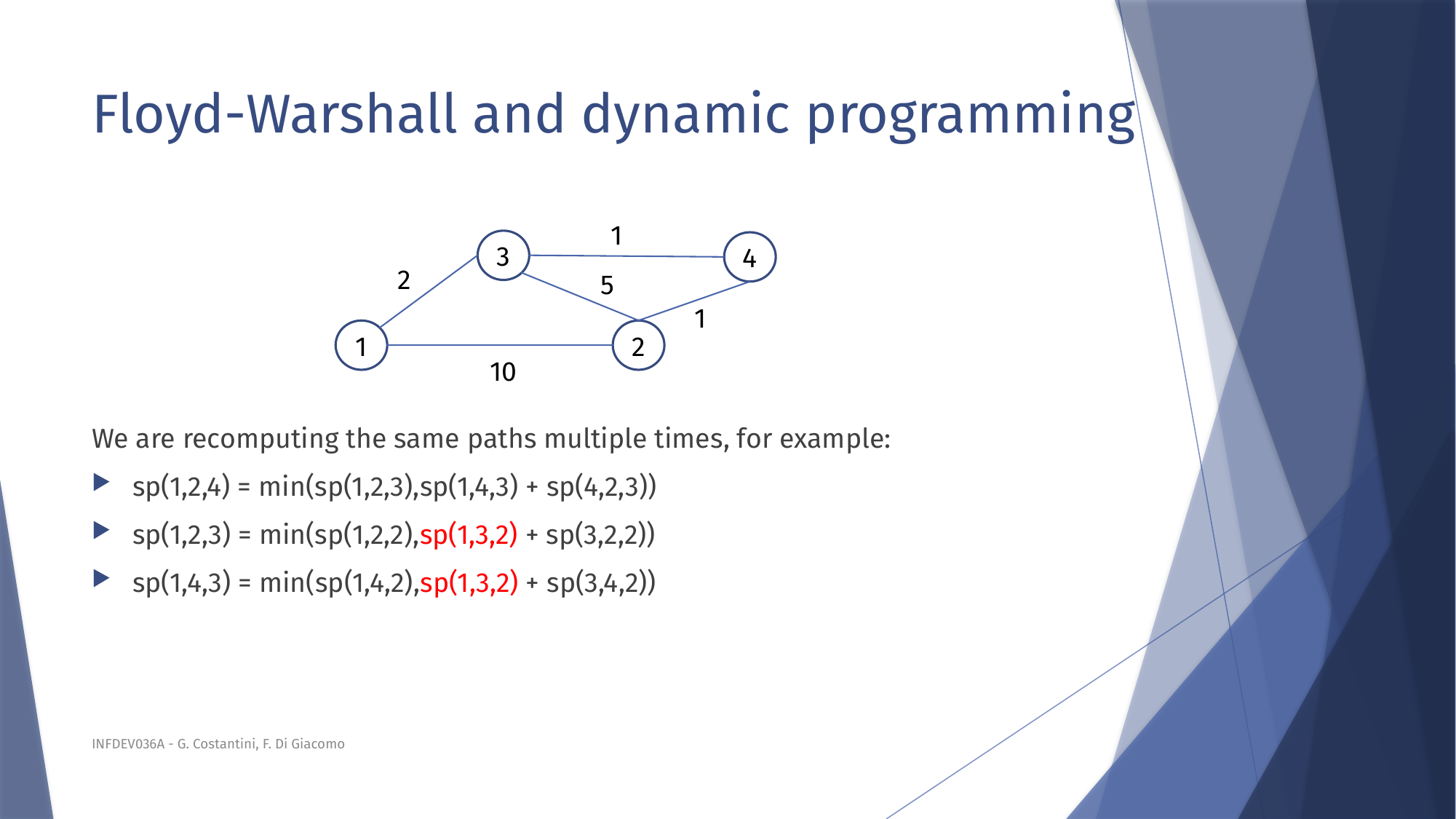

# Floyd-Warshall and dynamic programming
1
3
4
2
5
1
1
2
10
We are recomputing the same paths multiple times, for example:
sp(1,2,4) = min(sp(1,2,3),sp(1,4,3) + sp(4,2,3))
sp(1,2,3) = min(sp(1,2,2),sp(1,3,2) + sp(3,2,2))
sp(1,4,3) = min(sp(1,4,2),sp(1,3,2) + sp(3,4,2))
INFDEV036A - G. Costantini, F. Di Giacomo